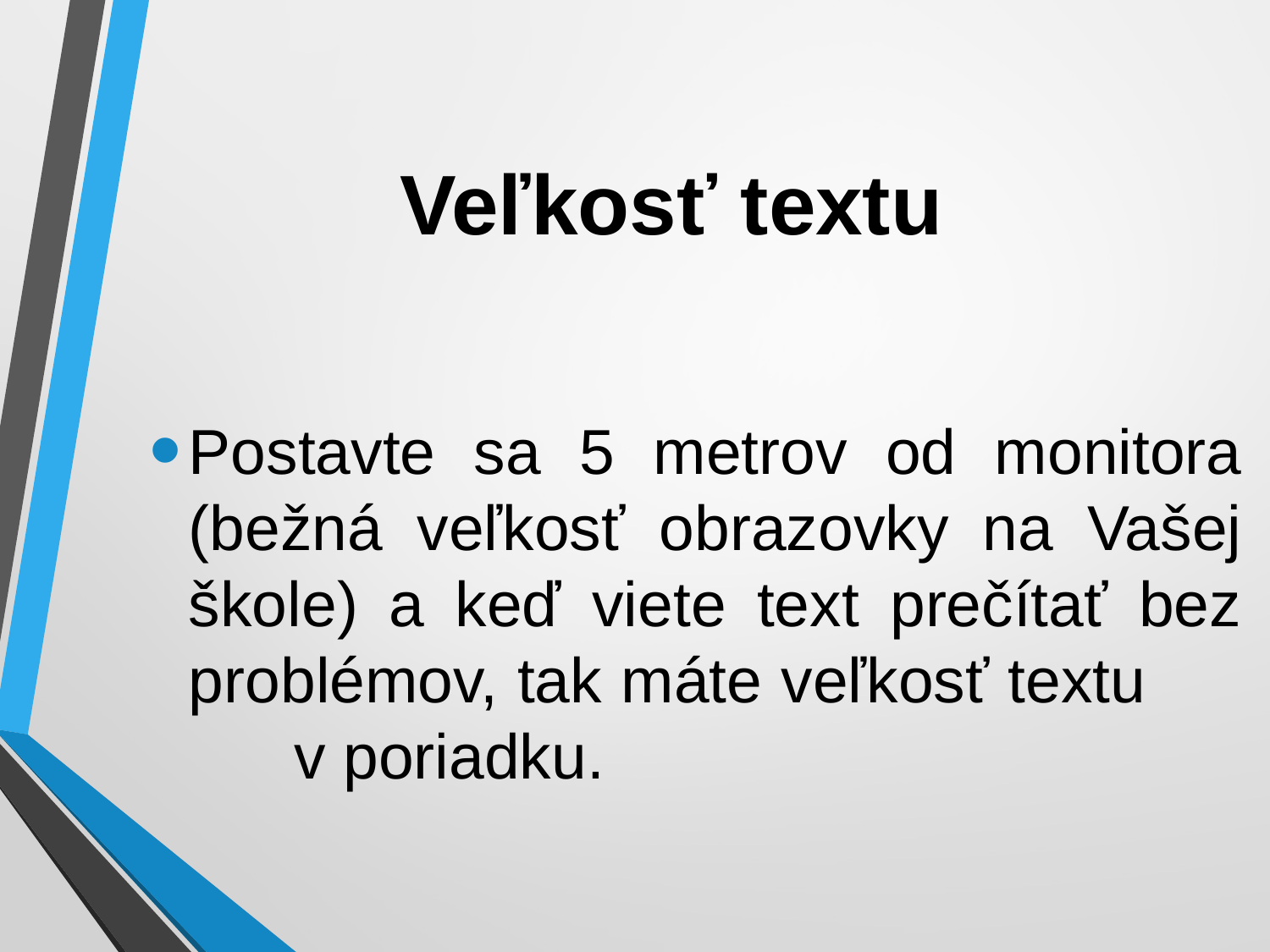

# Veľkosť textu
Postavte sa 5 metrov od monitora (bežná veľkosť obrazovky na Vašej škole) a keď viete text prečítať bez problémov, tak máte veľkosť textu            v poriadku.